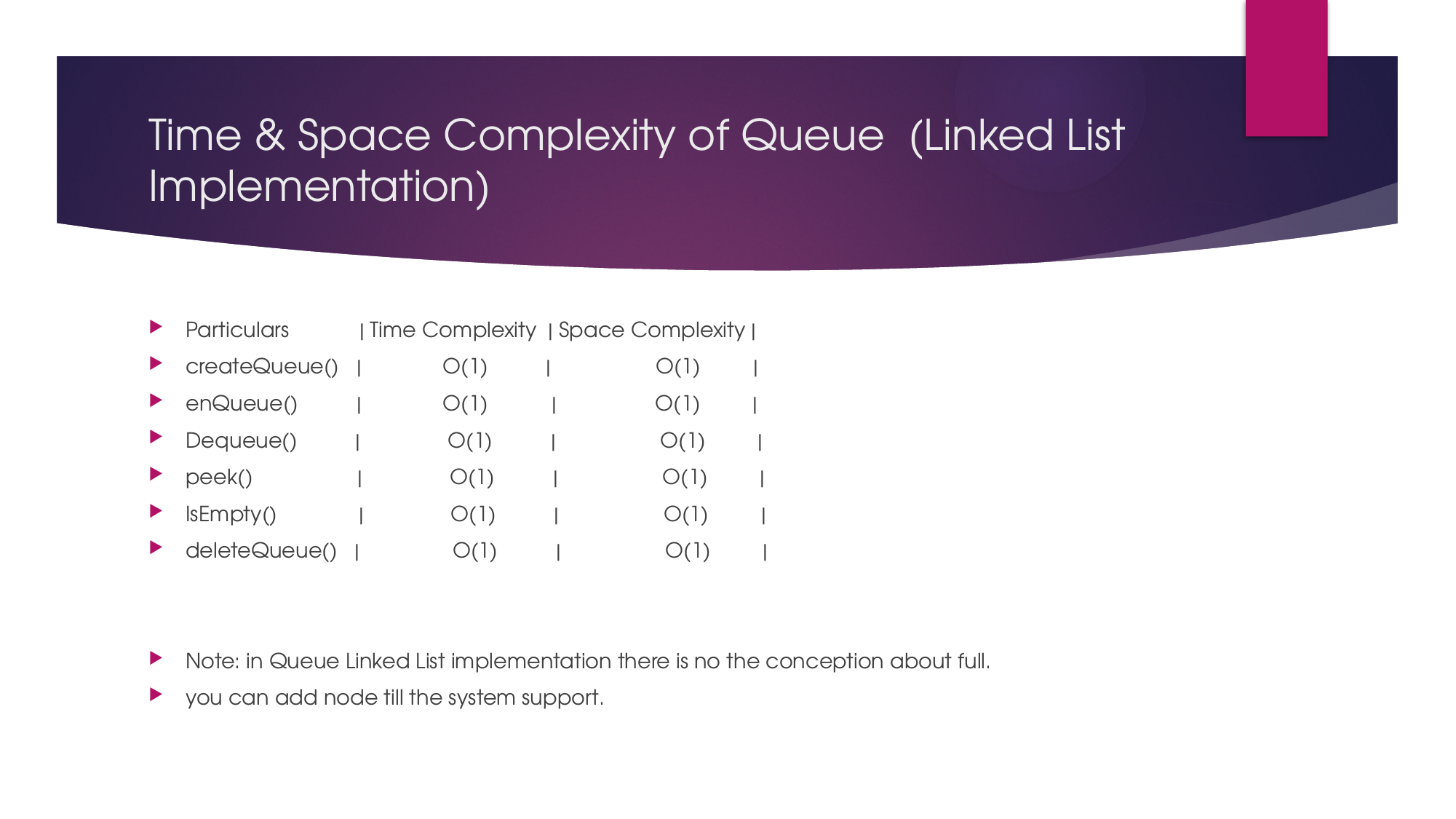

# Time & Space Complexity of Queue  (Linked List Implementation)
Particulars            | Time Complexity  | Space Complexity |
createQueue()   |              O(1)          |                  O(1)         |
enQueue()          |              O(1)           |                 O(1)         |
Dequeue()          |               O(1)          |                  O(1)         |
peek()                  |               O(1)          |                  O(1)         |
IsEmpty()              |               O(1)          |                  O(1)         |
deleteQueue()   |                O(1)          |                  O(1)         |

Note: in Queue Linked List implementation there is no the conception about full.
you can add node till the system support.